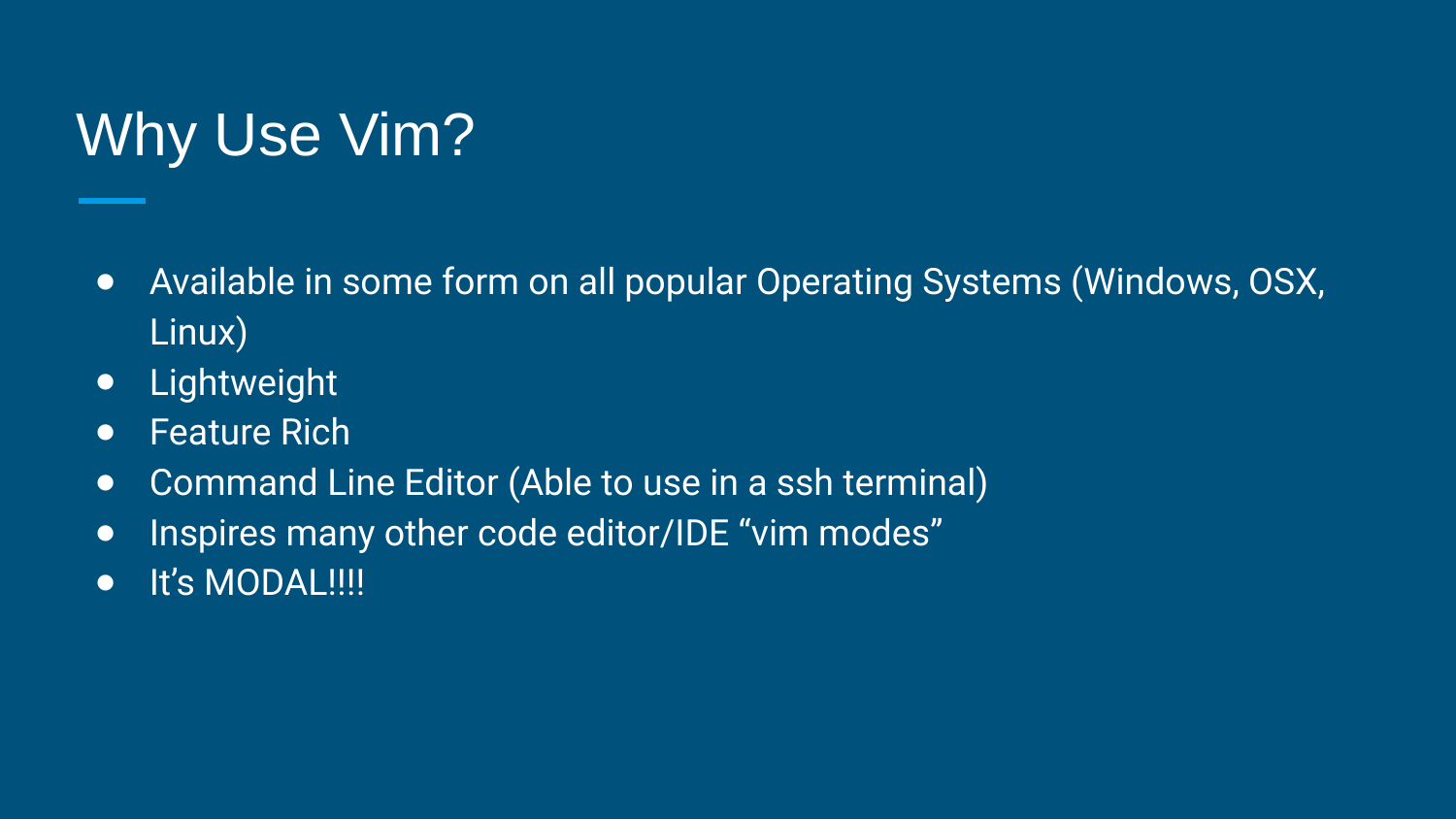

# Why Use Vim?
Available in some form on all popular Operating Systems (Windows, OSX, Linux)
Lightweight
Feature Rich
Command Line Editor (Able to use in a ssh terminal)
Inspires many other code editor/IDE “vim modes”
It’s MODAL!!!!